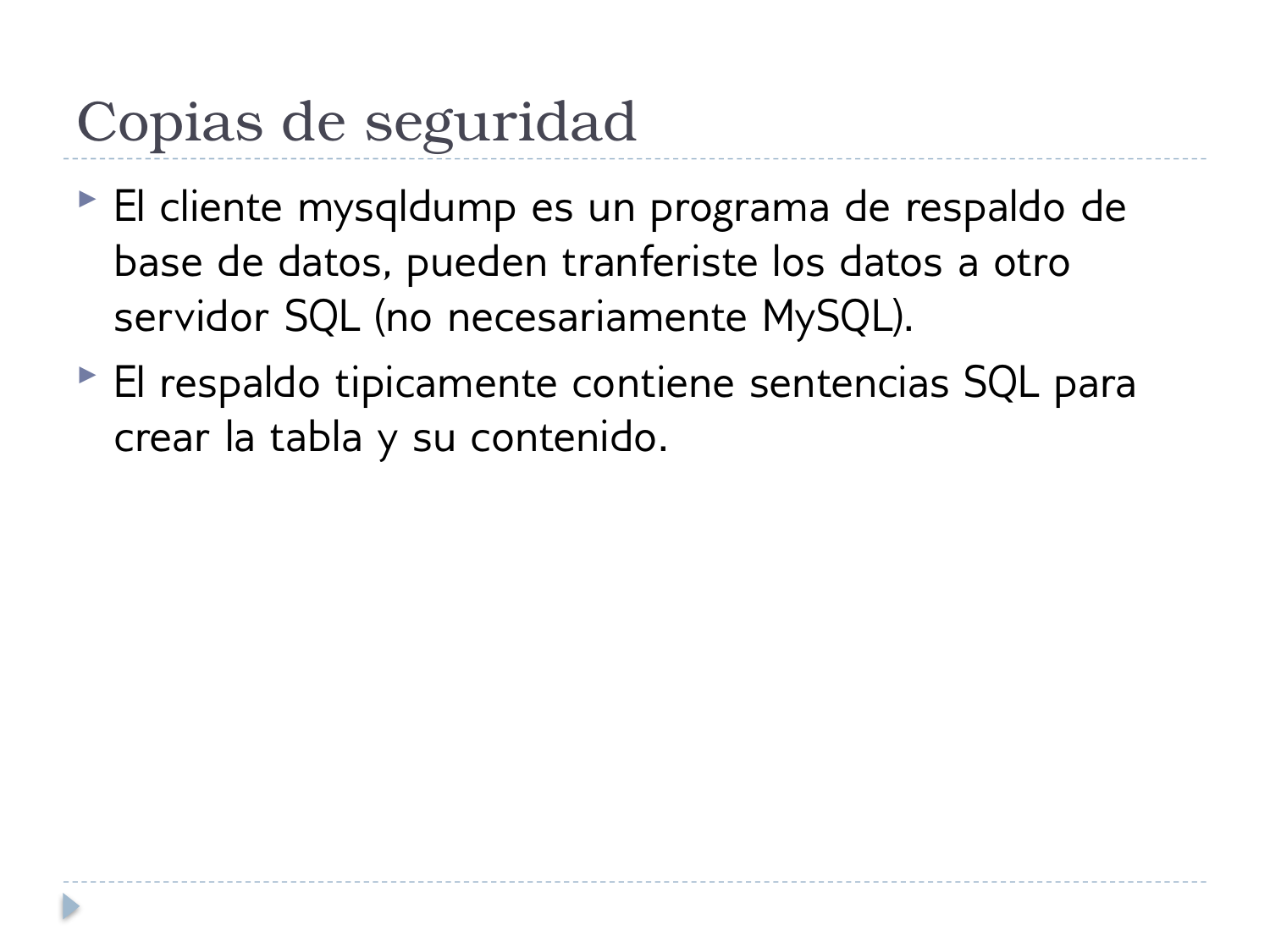

# Copias de seguridad
El cliente mysqldump es un programa de respaldo de base de datos, pueden tranferiste los datos a otro servidor SQL (no necesariamente MySQL).
El respaldo tipicamente contiene sentencias SQL para crear la tabla y su contenido.